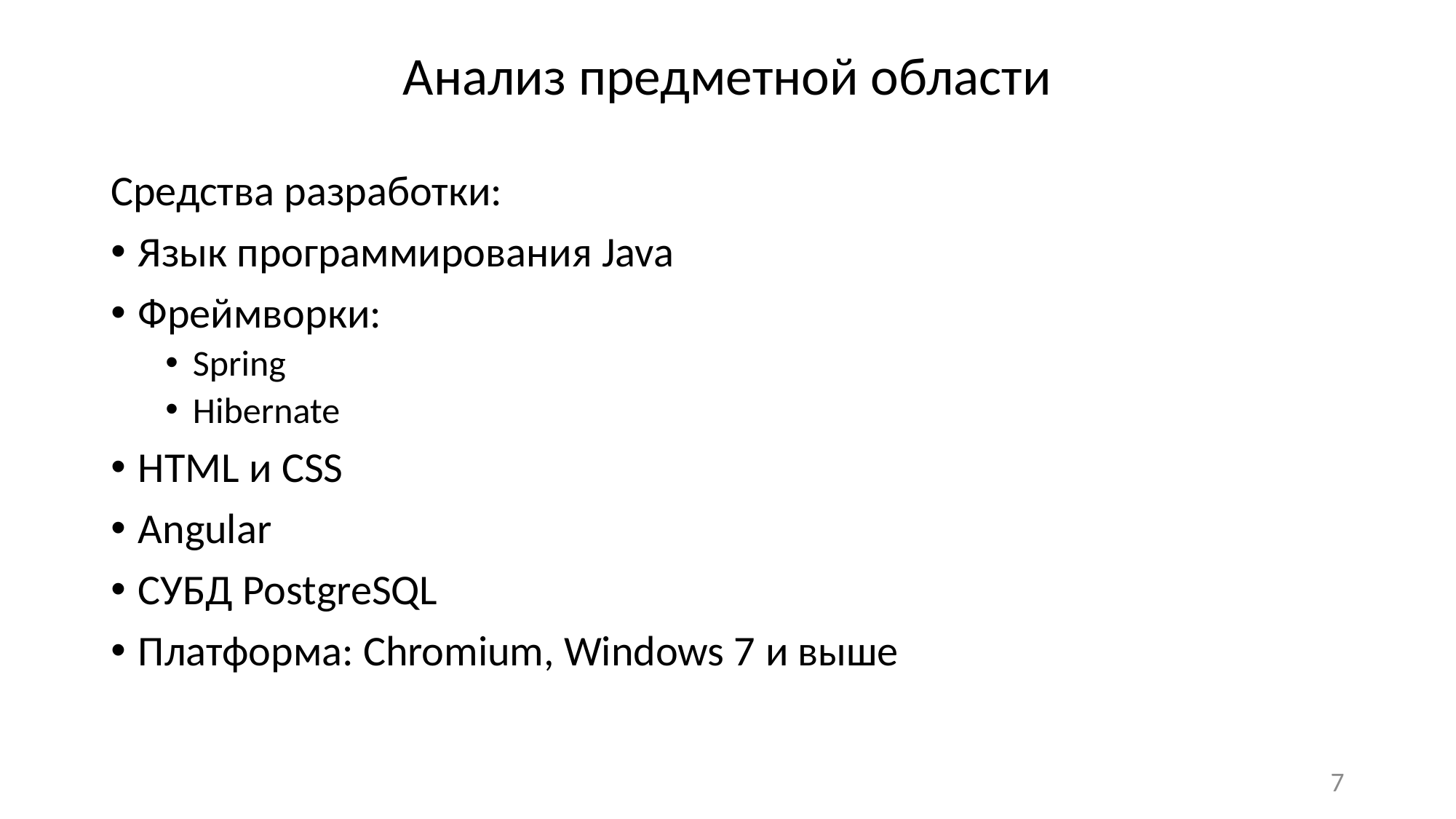

# Анализ предметной области
Средства разработки:
Язык программирования Java
Фреймворки:
Spring
Hibernate
HTML и CSS
Angular
СУБД PostgreSQL
Платформа: Chromium, Windows 7 и выше

7